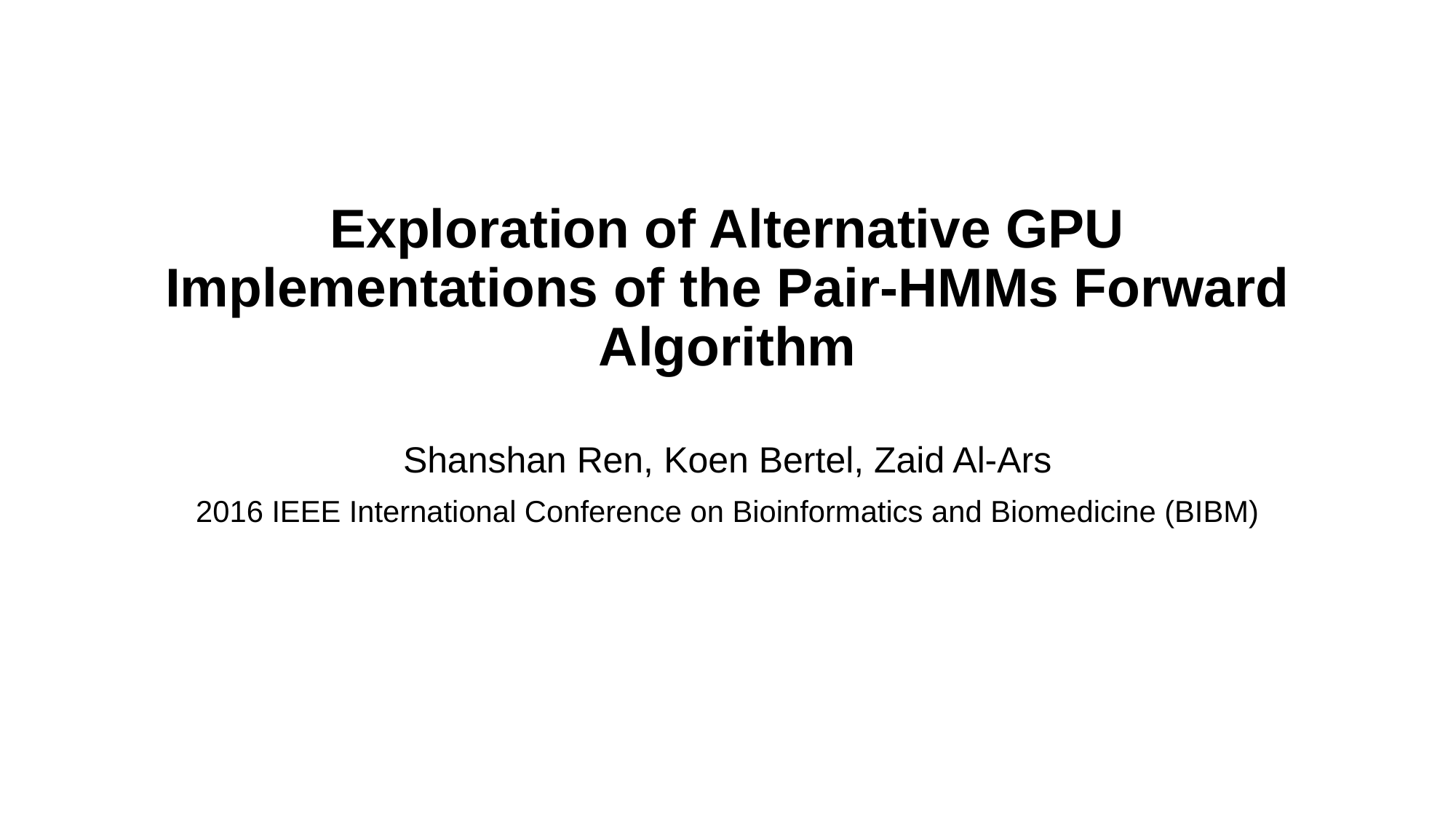

# Exploration of Alternative GPU Implementations of the Pair-HMMs Forward Algorithm
Shanshan Ren, Koen Bertel, Zaid Al-Ars
2016 IEEE International Conference on Bioinformatics and Biomedicine (BIBM)